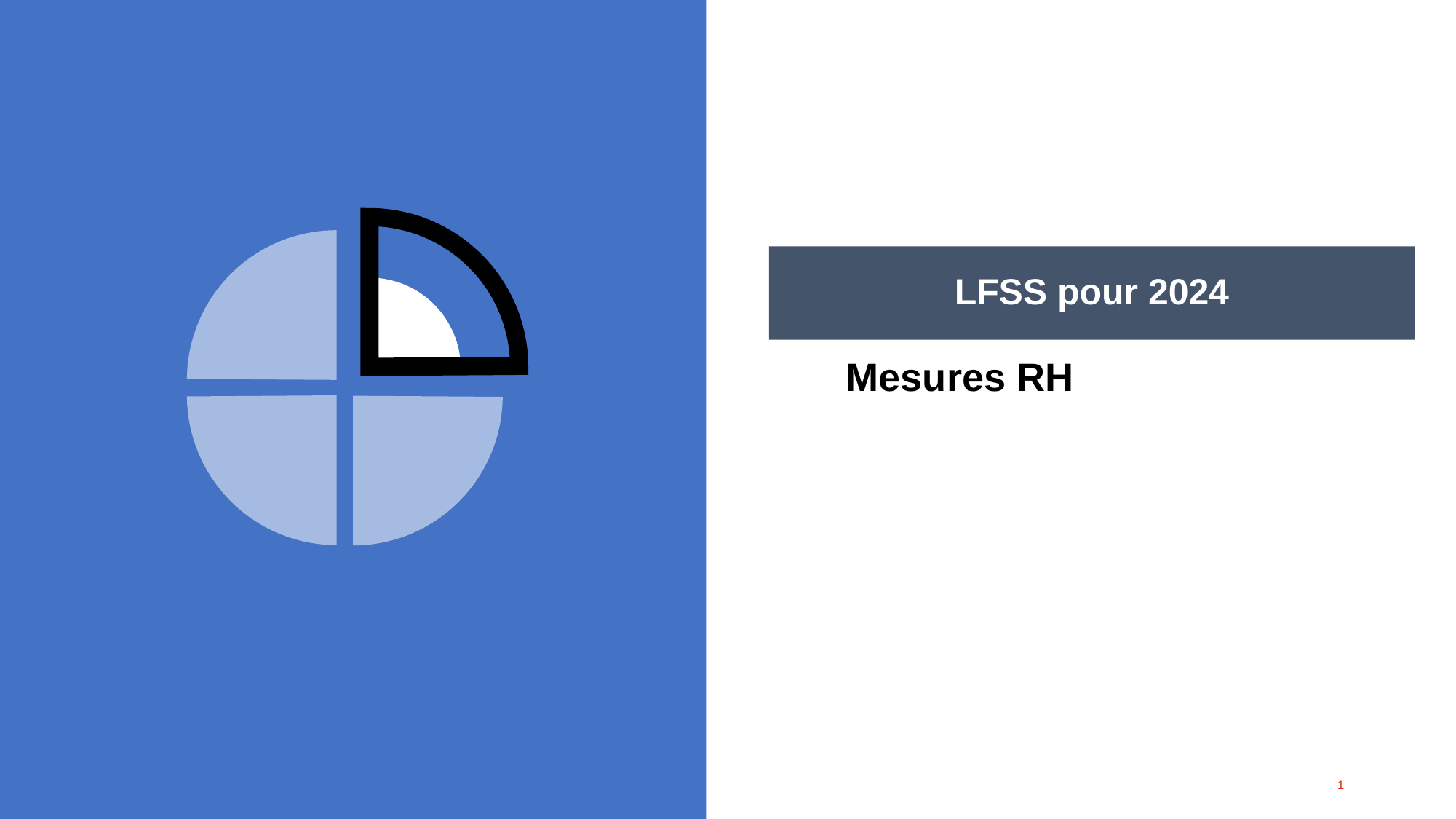

# LFSS pour 2024
Mesures RH
1